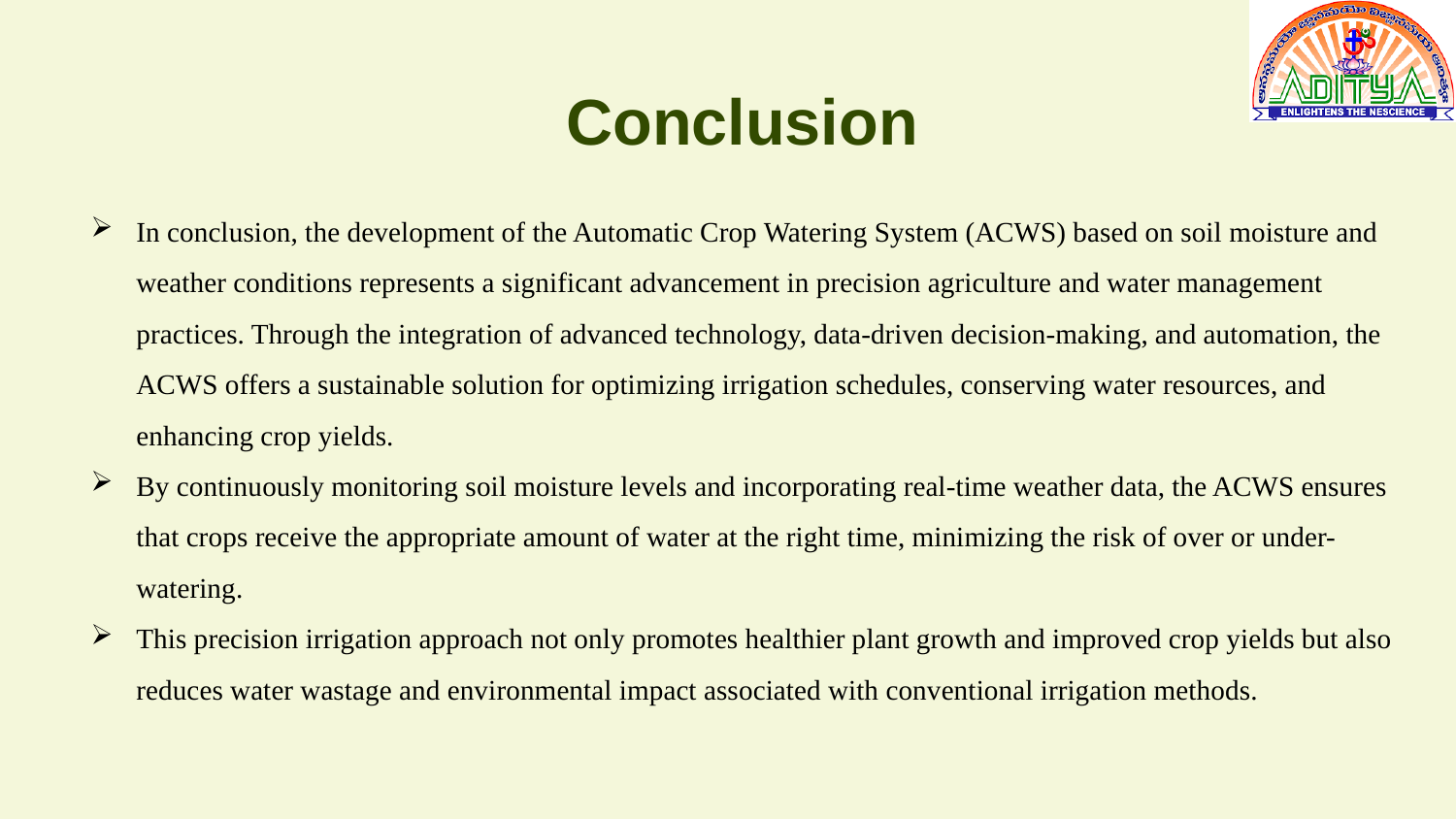

# Conclusion
In conclusion, the development of the Automatic Crop Watering System (ACWS) based on soil moisture and weather conditions represents a significant advancement in precision agriculture and water management practices. Through the integration of advanced technology, data-driven decision-making, and automation, the ACWS offers a sustainable solution for optimizing irrigation schedules, conserving water resources, and enhancing crop yields.
By continuously monitoring soil moisture levels and incorporating real-time weather data, the ACWS ensures that crops receive the appropriate amount of water at the right time, minimizing the risk of over or under-watering.
This precision irrigation approach not only promotes healthier plant growth and improved crop yields but also reduces water wastage and environmental impact associated with conventional irrigation methods.